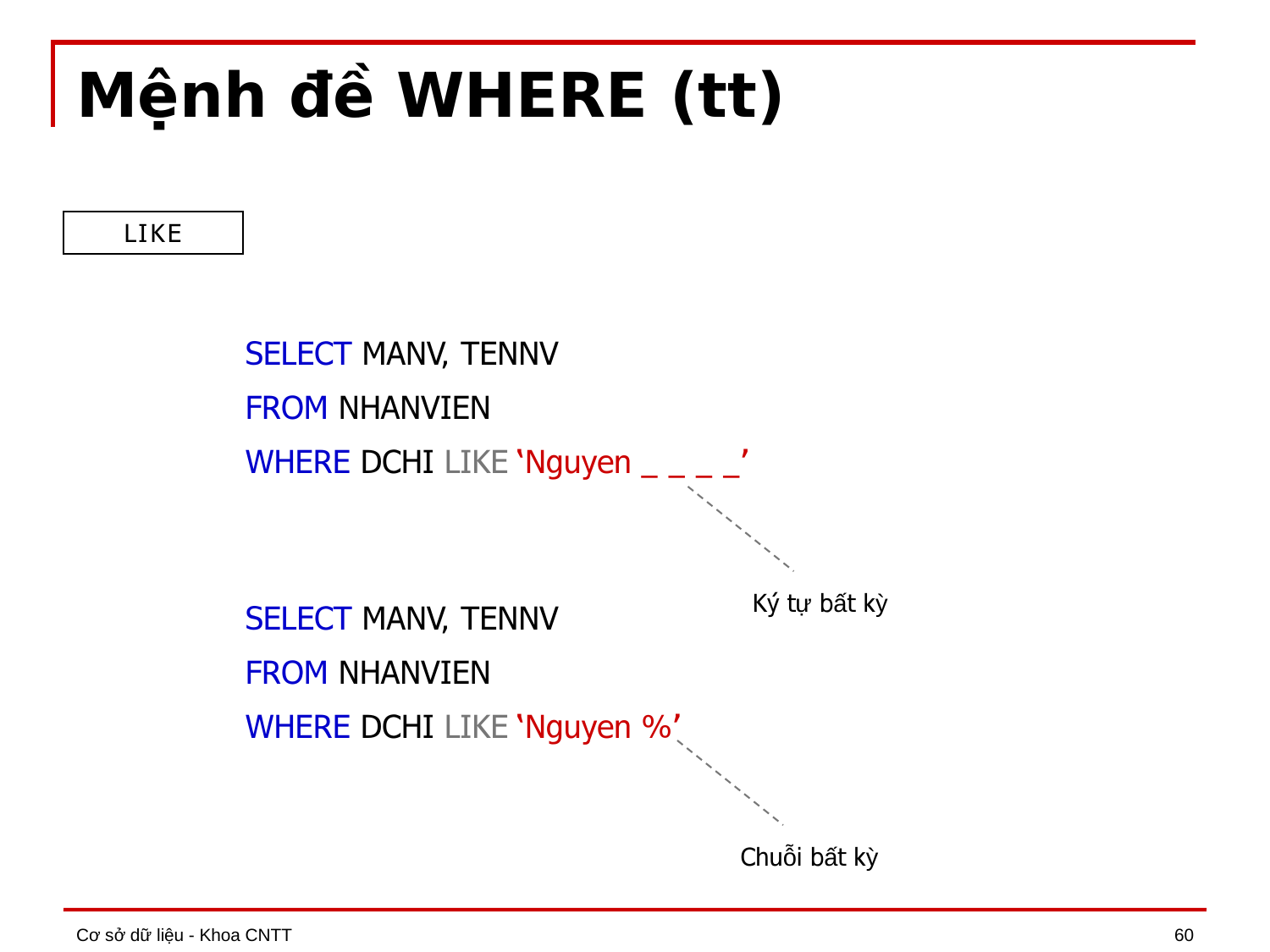

# Mệnh đề WHERE (tt)
LIKE
SELECT MANV, TENNV
FROM NHANVIEN
WHERE DCHI LIKE ‘Nguyen _ _ _ _’

Ký tự bất kỳ
SELECT MANV, TENNV
FROM NHANVIEN
WHERE DCHI LIKE ‘Nguyen %’

Chuỗi bất kỳ
Cơ sở dữ liệu - Khoa CNTT
60